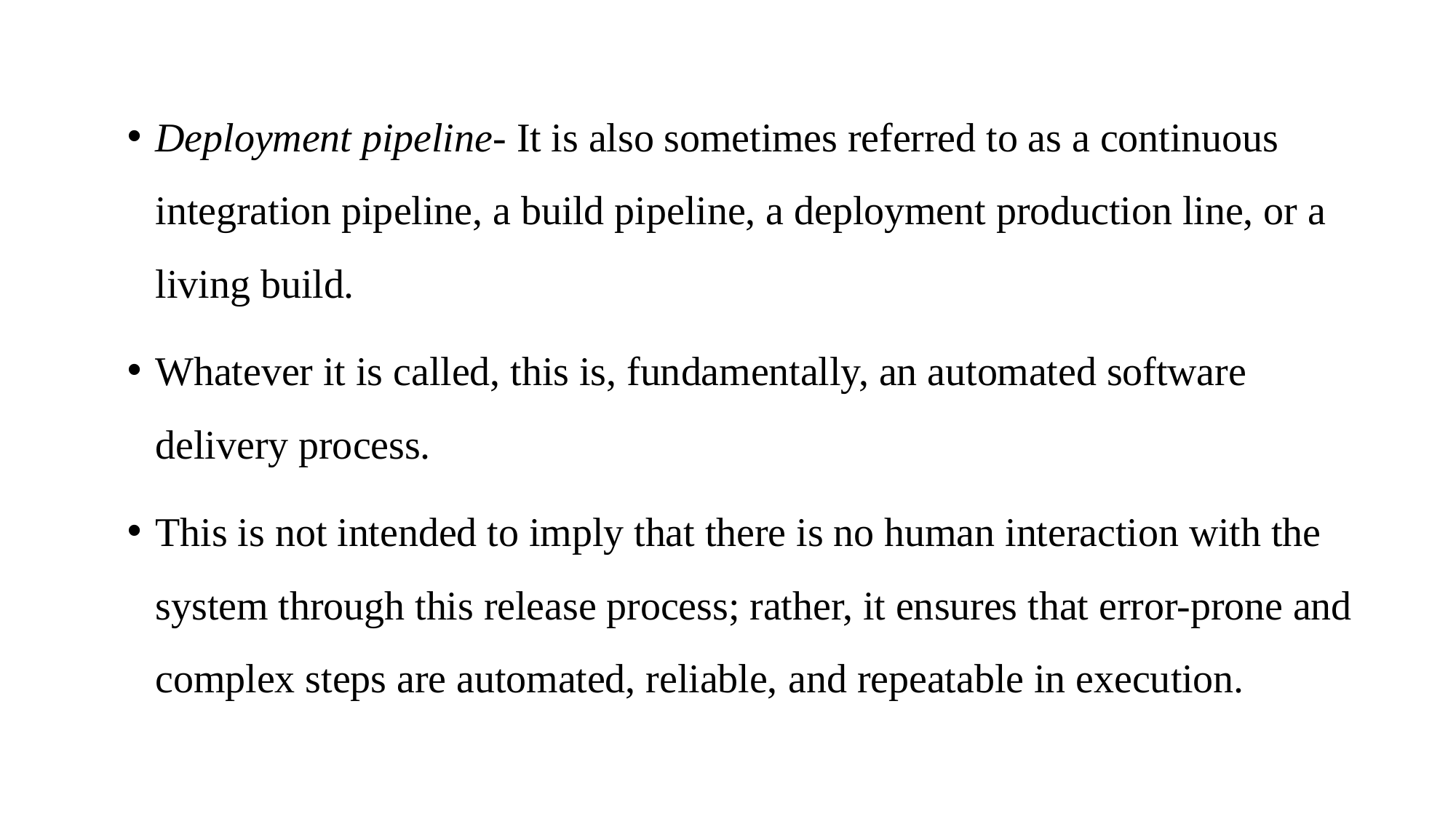

Deployment pipeline- It is also sometimes referred to as a continuous integration pipeline, a build pipeline, a deployment production line, or a living build.
Whatever it is called, this is, fundamentally, an automated software delivery process.
This is not intended to imply that there is no human interaction with the system through this release process; rather, it ensures that error-prone and complex steps are automated, reliable, and repeatable in execution.